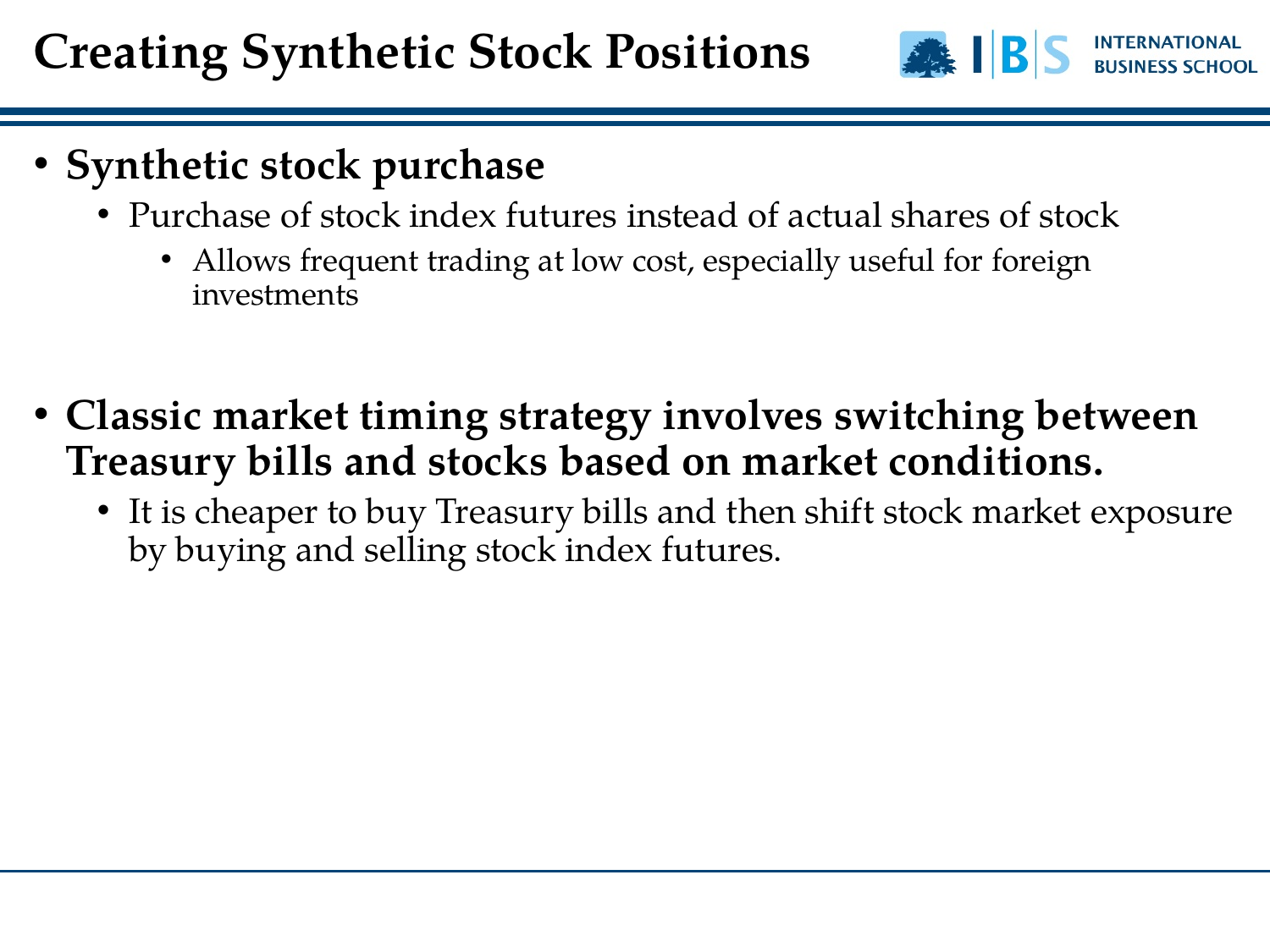

Creating Synthetic Stock Positions
Synthetic stock purchase
Purchase of stock index futures instead of actual shares of stock
Allows frequent trading at low cost, especially useful for foreign investments

Classic market timing strategy involves switching between Treasury bills and stocks based on market conditions.
It is cheaper to buy Treasury bills and then shift stock market exposure by buying and selling stock index futures.